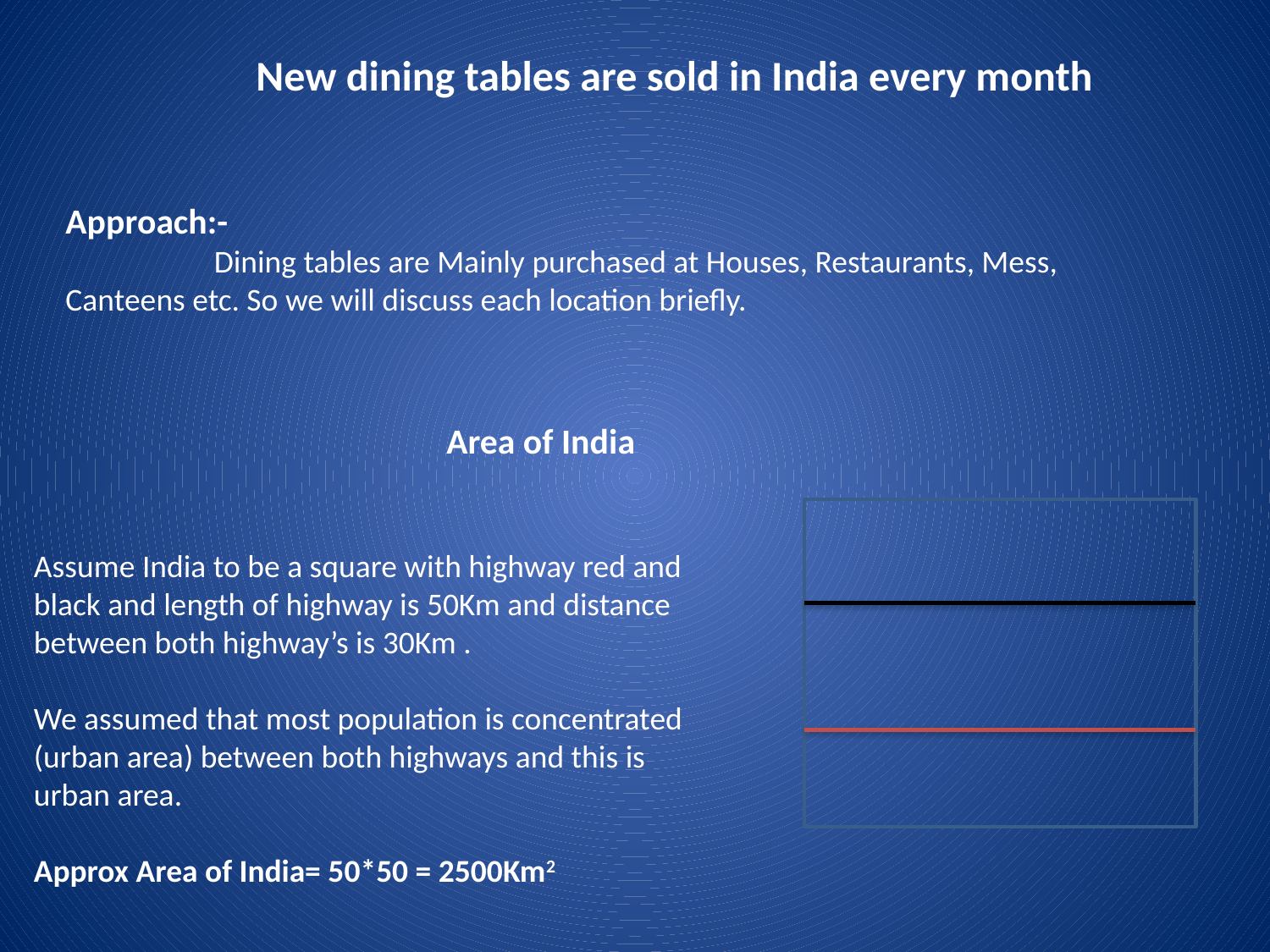

New dining tables are sold in India every month
Approach:-
	   Dining tables are Mainly purchased at Houses, Restaurants, Mess, Canteens etc. So we will discuss each location briefly.
Area of India

Assume India to be a square with highway red and black and length of highway is 50Km and distance between both highway’s is 30Km .

We assumed that most population is concentrated (urban area) between both highways and this is urban area.

Approx Area of India= 50*50 = 2500Km2